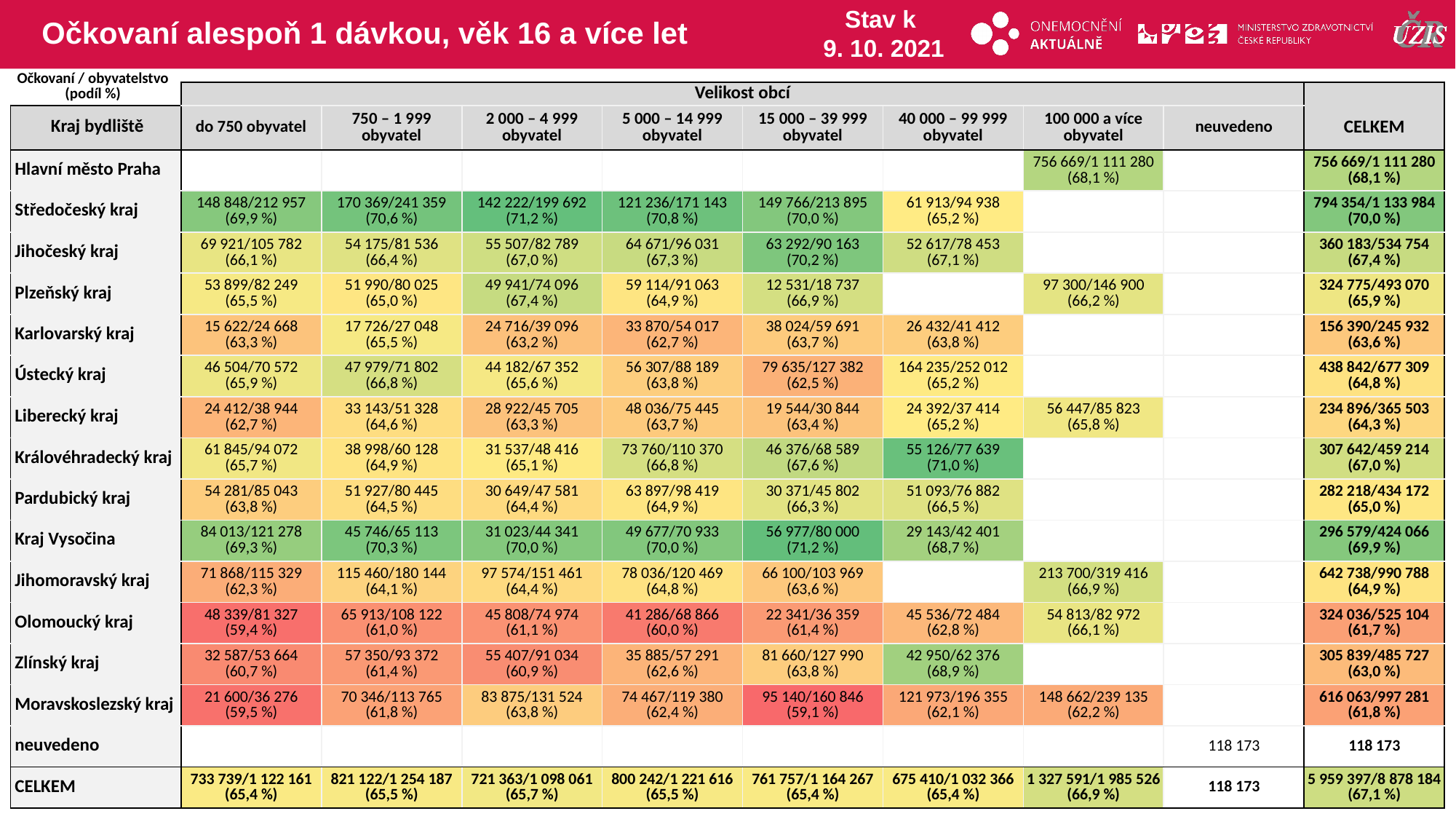

# Očkovaní alespoň 1 dávkou, věk 16 a více let
Stav k
9. 10. 2021
Očkovaní / obyvatelstvo
(podíl %)
|  | Velikost obcí |  |  |  |  |  |  |  |  |
| --- | --- | --- | --- | --- | --- | --- | --- | --- | --- |
| Kraj bydliště | do 750 obyvatel | 750 – 1 999 obyvatel | 2 000 – 4 999 obyvatel | 5 000 – 14 999 obyvatel | 15 000 – 39 999 obyvatel | 40 000 – 99 999 obyvatel | 100 000 a více obyvatel | neuvedeno | CELKEM |
| Hlavní město Praha |  |  |  |  |  |  | 756 669/1 111 280 (68,1 %) |  | 756 669/1 111 280 (68,1 %) |
| Středočeský kraj | 148 848/212 957 (69,9 %) | 170 369/241 359 (70,6 %) | 142 222/199 692 (71,2 %) | 121 236/171 143 (70,8 %) | 149 766/213 895 (70,0 %) | 61 913/94 938 (65,2 %) |  |  | 794 354/1 133 984 (70,0 %) |
| Jihočeský kraj | 69 921/105 782 (66,1 %) | 54 175/81 536 (66,4 %) | 55 507/82 789 (67,0 %) | 64 671/96 031 (67,3 %) | 63 292/90 163 (70,2 %) | 52 617/78 453 (67,1 %) |  |  | 360 183/534 754 (67,4 %) |
| Plzeňský kraj | 53 899/82 249 (65,5 %) | 51 990/80 025 (65,0 %) | 49 941/74 096 (67,4 %) | 59 114/91 063 (64,9 %) | 12 531/18 737 (66,9 %) |  | 97 300/146 900 (66,2 %) |  | 324 775/493 070 (65,9 %) |
| Karlovarský kraj | 15 622/24 668 (63,3 %) | 17 726/27 048 (65,5 %) | 24 716/39 096 (63,2 %) | 33 870/54 017 (62,7 %) | 38 024/59 691 (63,7 %) | 26 432/41 412 (63,8 %) |  |  | 156 390/245 932 (63,6 %) |
| Ústecký kraj | 46 504/70 572 (65,9 %) | 47 979/71 802 (66,8 %) | 44 182/67 352 (65,6 %) | 56 307/88 189 (63,8 %) | 79 635/127 382 (62,5 %) | 164 235/252 012 (65,2 %) |  |  | 438 842/677 309 (64,8 %) |
| Liberecký kraj | 24 412/38 944 (62,7 %) | 33 143/51 328 (64,6 %) | 28 922/45 705 (63,3 %) | 48 036/75 445 (63,7 %) | 19 544/30 844 (63,4 %) | 24 392/37 414 (65,2 %) | 56 447/85 823 (65,8 %) |  | 234 896/365 503 (64,3 %) |
| Královéhradecký kraj | 61 845/94 072 (65,7 %) | 38 998/60 128 (64,9 %) | 31 537/48 416 (65,1 %) | 73 760/110 370 (66,8 %) | 46 376/68 589 (67,6 %) | 55 126/77 639 (71,0 %) |  |  | 307 642/459 214 (67,0 %) |
| Pardubický kraj | 54 281/85 043 (63,8 %) | 51 927/80 445 (64,5 %) | 30 649/47 581 (64,4 %) | 63 897/98 419 (64,9 %) | 30 371/45 802 (66,3 %) | 51 093/76 882 (66,5 %) |  |  | 282 218/434 172 (65,0 %) |
| Kraj Vysočina | 84 013/121 278 (69,3 %) | 45 746/65 113 (70,3 %) | 31 023/44 341 (70,0 %) | 49 677/70 933 (70,0 %) | 56 977/80 000 (71,2 %) | 29 143/42 401 (68,7 %) |  |  | 296 579/424 066 (69,9 %) |
| Jihomoravský kraj | 71 868/115 329 (62,3 %) | 115 460/180 144 (64,1 %) | 97 574/151 461 (64,4 %) | 78 036/120 469 (64,8 %) | 66 100/103 969 (63,6 %) |  | 213 700/319 416 (66,9 %) |  | 642 738/990 788 (64,9 %) |
| Olomoucký kraj | 48 339/81 327 (59,4 %) | 65 913/108 122 (61,0 %) | 45 808/74 974 (61,1 %) | 41 286/68 866 (60,0 %) | 22 341/36 359 (61,4 %) | 45 536/72 484 (62,8 %) | 54 813/82 972 (66,1 %) |  | 324 036/525 104 (61,7 %) |
| Zlínský kraj | 32 587/53 664 (60,7 %) | 57 350/93 372 (61,4 %) | 55 407/91 034 (60,9 %) | 35 885/57 291 (62,6 %) | 81 660/127 990 (63,8 %) | 42 950/62 376 (68,9 %) |  |  | 305 839/485 727 (63,0 %) |
| Moravskoslezský kraj | 21 600/36 276 (59,5 %) | 70 346/113 765 (61,8 %) | 83 875/131 524 (63,8 %) | 74 467/119 380 (62,4 %) | 95 140/160 846 (59,1 %) | 121 973/196 355 (62,1 %) | 148 662/239 135 (62,2 %) |  | 616 063/997 281 (61,8 %) |
| neuvedeno |  |  |  |  |  |  |  | 118 173 | 118 173 |
| CELKEM | 733 739/1 122 161 (65,4 %) | 821 122/1 254 187 (65,5 %) | 721 363/1 098 061 (65,7 %) | 800 242/1 221 616 (65,5 %) | 761 757/1 164 267 (65,4 %) | 675 410/1 032 366 (65,4 %) | 1 327 591/1 985 526 (66,9 %) | 118 173 | 5 959 397/8 878 184 (67,1 %) |
|  |  |  |  |  |  |  |  |  |
| --- | --- | --- | --- | --- | --- | --- | --- | --- |
|  |  |  |  |  |  |  |  |  |
|  |  |  |  |  |  |  |  |  |
|  |  |  |  |  |  |  |  |  |
|  |  |  |  |  |  |  |  |  |
|  |  |  |  |  |  |  |  |  |
|  |  |  |  |  |  |  |  |  |
|  |  |  |  |  |  |  |  |  |
|  |  |  |  |  |  |  |  |  |
|  |  |  |  |  |  |  |  |  |
|  |  |  |  |  |  |  |  |  |
|  |  |  |  |  |  |  |  |  |
|  |  |  |  |  |  |  |  |  |
|  |  |  |  |  |  |  |  |  |
|  |  |  |  |  |  |  |  |  |
|  |  |  |  |  |  |  |  |  |